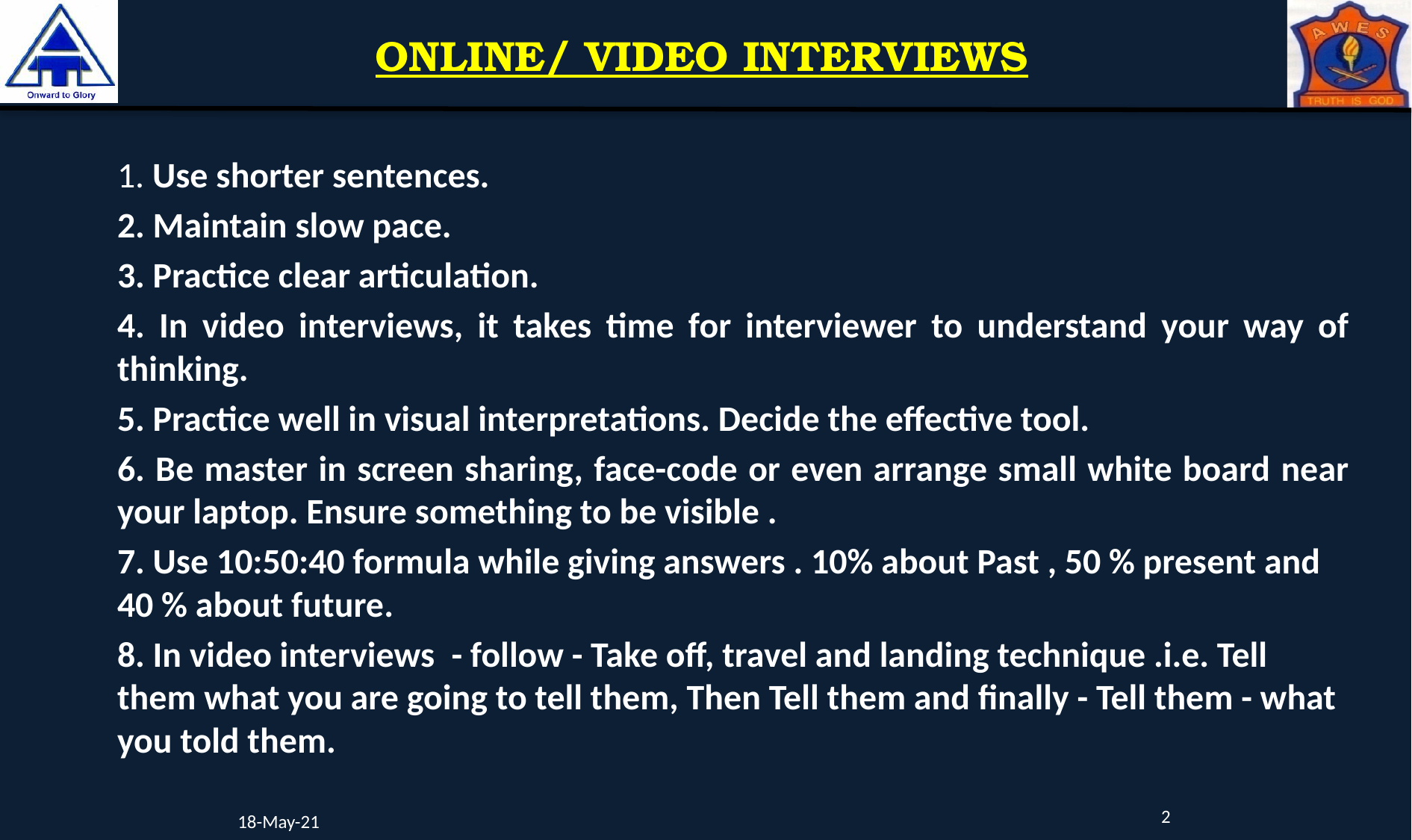

# ONLINE/ VIDEO INTERVIEWS
1. Use shorter sentences.
2. Maintain slow pace.
3. Practice clear articulation.
4. In video interviews, it takes time for interviewer to understand your way of thinking.
5. Practice well in visual interpretations. Decide the effective tool.
6. Be master in screen sharing, face-code or even arrange small white board near your laptop. Ensure something to be visible .
7. Use 10:50:40 formula while giving answers . 10% about Past , 50 % present and 40 % about future.
8. In video interviews  - follow - Take off, travel and landing technique .i.e. Tell them what you are going to tell them, Then Tell them and finally - Tell them - what you told them.

2
18-May-21